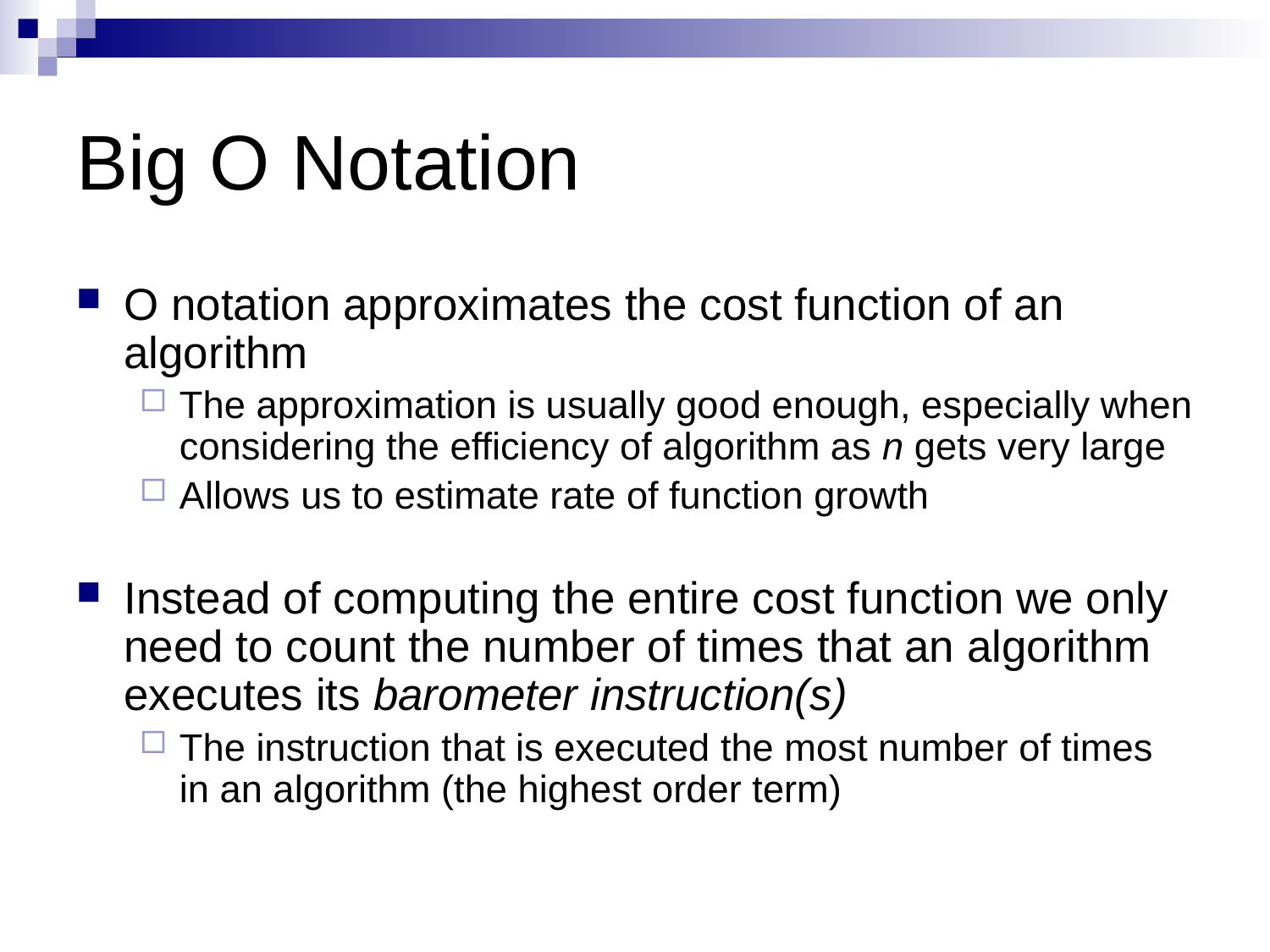

# Big O Notation
O notation approximates the cost function of an algorithm
The approximation is usually good enough, especially when considering the efficiency of algorithm as n gets very large
Allows us to estimate rate of function growth

Instead of computing the entire cost function we only need to count the number of times that an algorithm executes its barometer instruction(s)
The instruction that is executed the most number of times in an algorithm (the highest order term)